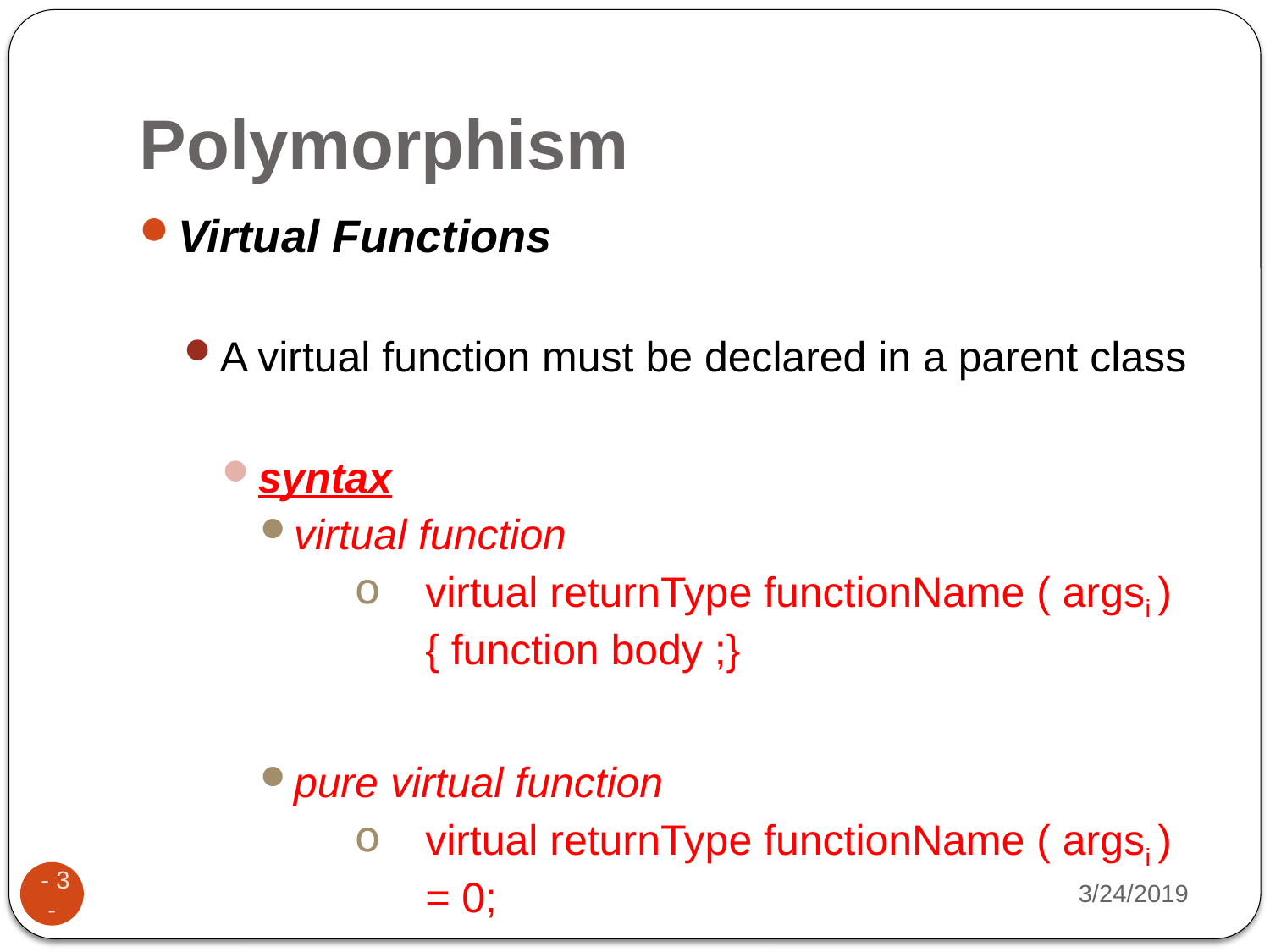

# Polymorphism
Virtual Functions

A virtual function must be declared in a parent class

syntax
virtual function
virtual returnType functionName ( argsi ) { function body ;}

pure virtual function
virtual returnType functionName ( argsi ) = 0;

3/24/2019
 - 3 -